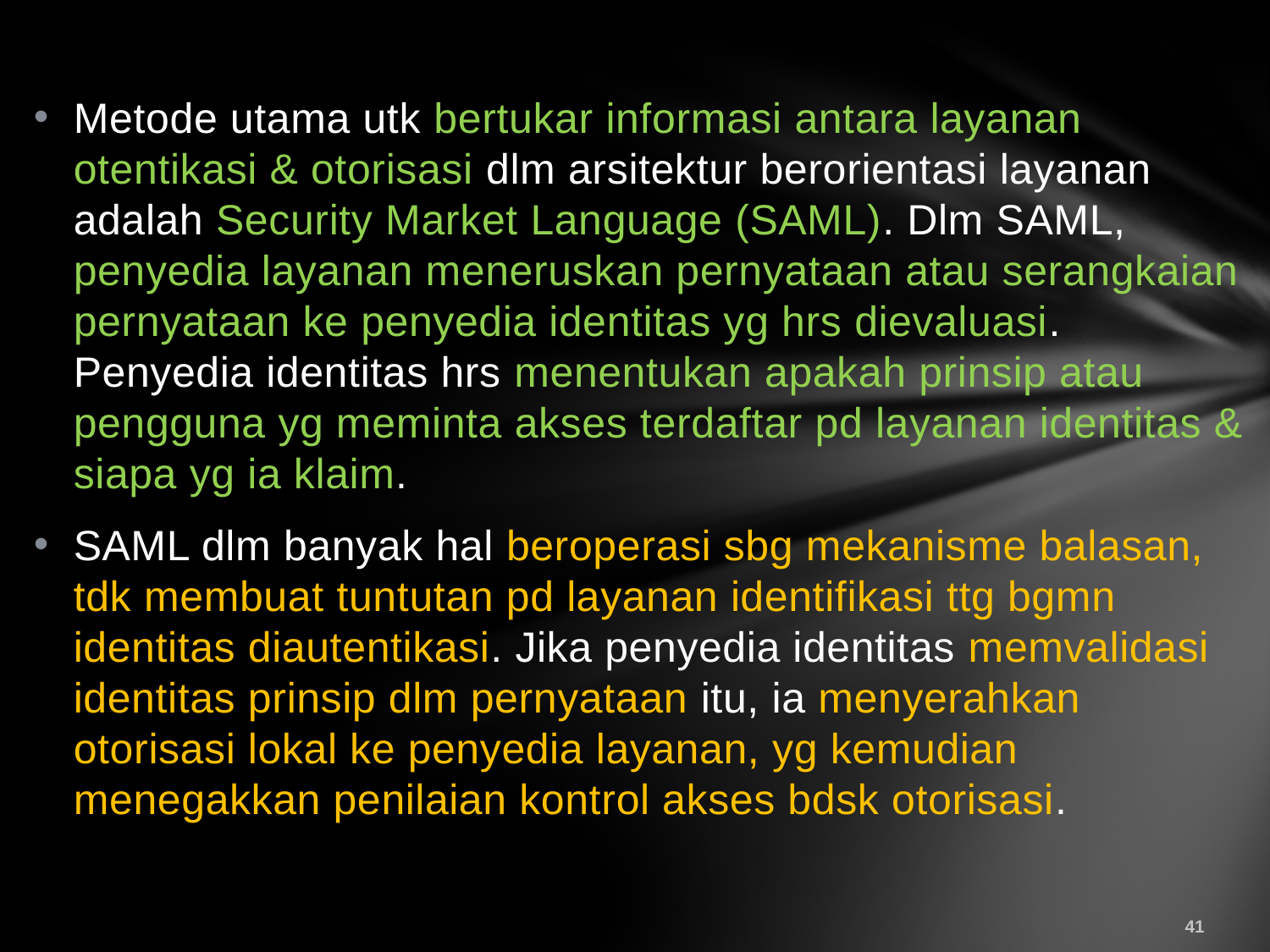

Metode utama utk bertukar informasi antara layanan otentikasi & otorisasi dlm arsitektur berorientasi layanan adalah Security Market Language (SAML). Dlm SAML, penyedia layanan meneruskan pernyataan atau serangkaian pernyataan ke penyedia identitas yg hrs dievaluasi. Penyedia identitas hrs menentukan apakah prinsip atau pengguna yg meminta akses terdaftar pd layanan identitas & siapa yg ia klaim.
SAML dlm banyak hal beroperasi sbg mekanisme balasan, tdk membuat tuntutan pd layanan identifikasi ttg bgmn identitas diautentikasi. Jika penyedia identitas memvalidasi identitas prinsip dlm pernyataan itu, ia menyerahkan otorisasi lokal ke penyedia layanan, yg kemudian menegakkan penilaian kontrol akses bdsk otorisasi.
41